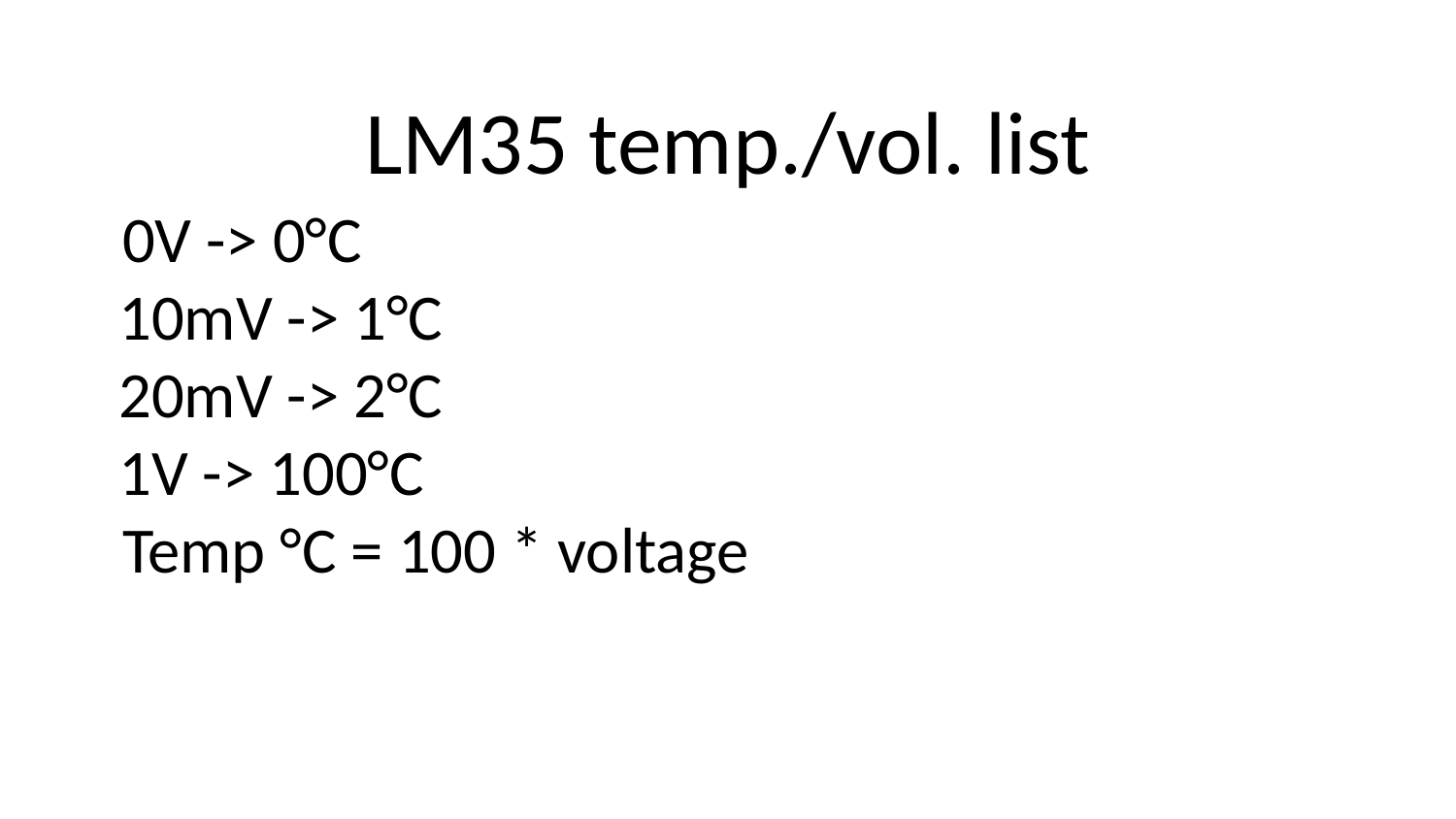

# LM35 temp./vol. list
    0V -> 0°C
10mV -> 1°C
20mV -> 2°C
1V -> 100°C
    Temp °C = 100 * voltage